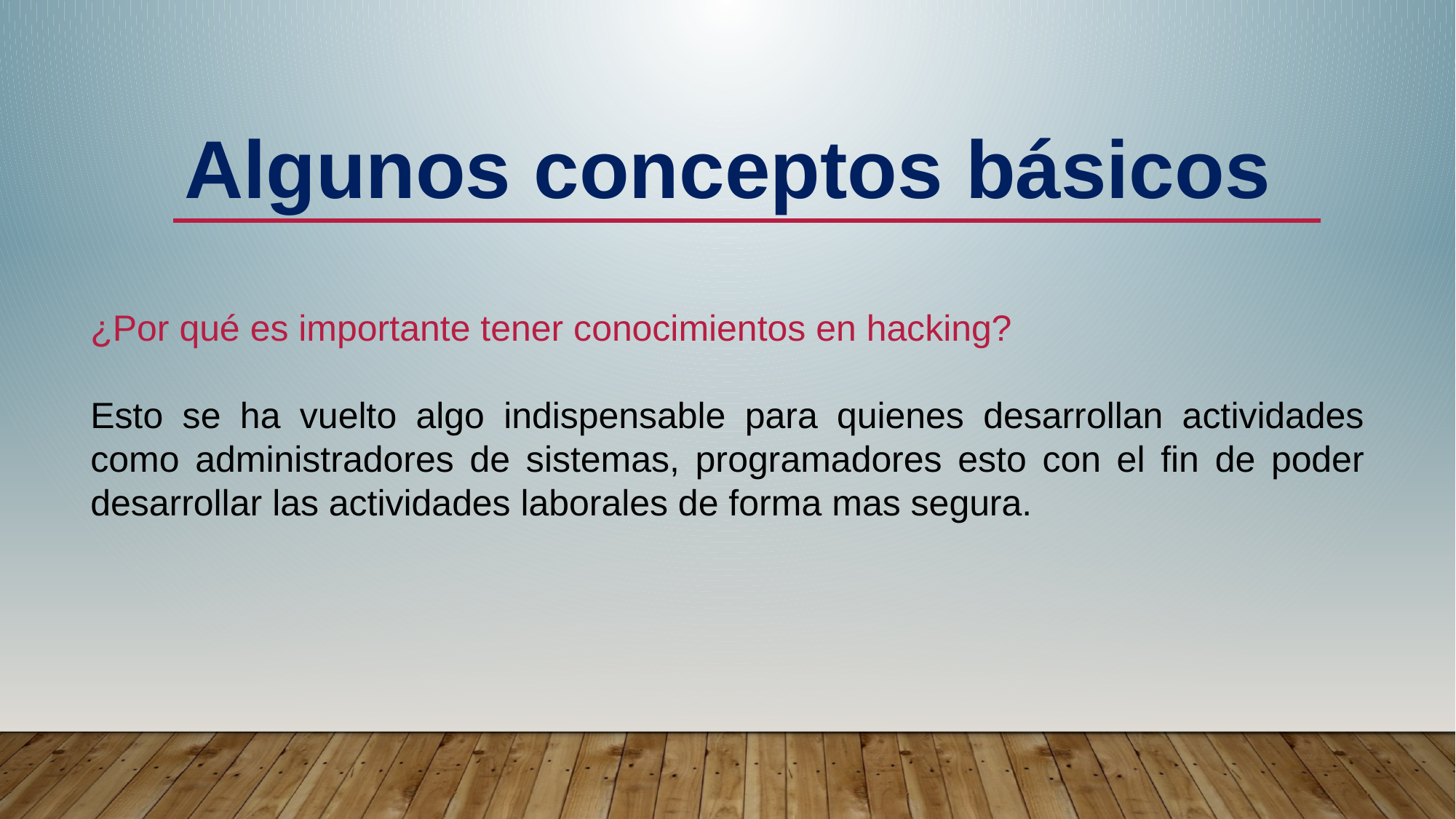

Algunos conceptos básicos
¿Por qué es importante tener conocimientos en hacking?

Esto se ha vuelto algo indispensable para quienes desarrollan actividades como administradores de sistemas, programadores esto con el fin de poder desarrollar las actividades laborales de forma mas segura.